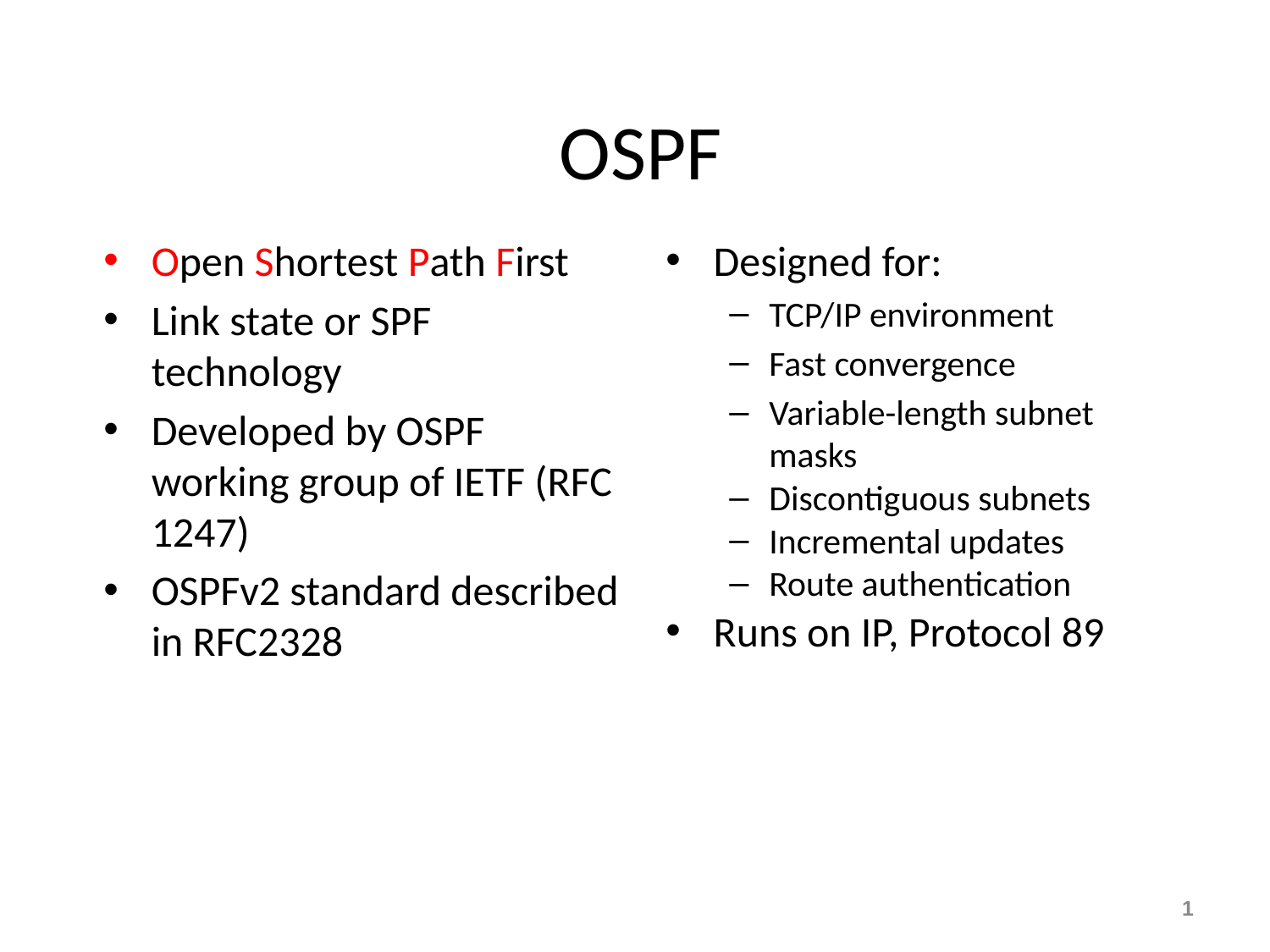

# OSPF
Open Shortest Path First
Link state or SPF technology
Developed by OSPF working group of IETF (RFC 1247)
OSPFv2 standard described in RFC2328

Designed for:
TCP/IP environment
Fast convergence
Variable-length subnet masks
Discontiguous subnets
Incremental updates
Route authentication
Runs on IP, Protocol 89
1